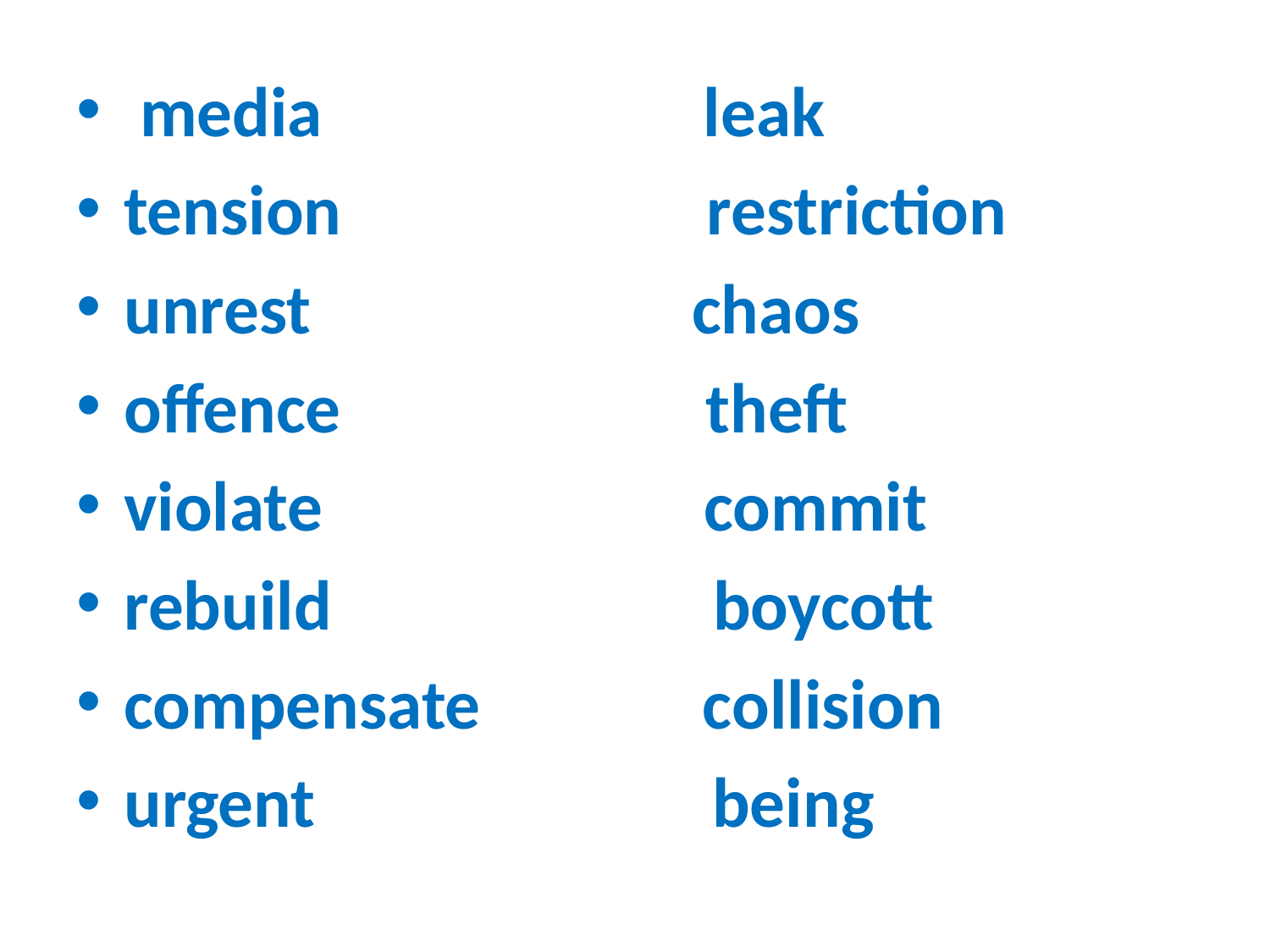

media                        leak
tension                       restriction
unrest                        chaos
offence                       theft
violate                        commit
rebuild                        boycott
compensate              collision
urgent                         being